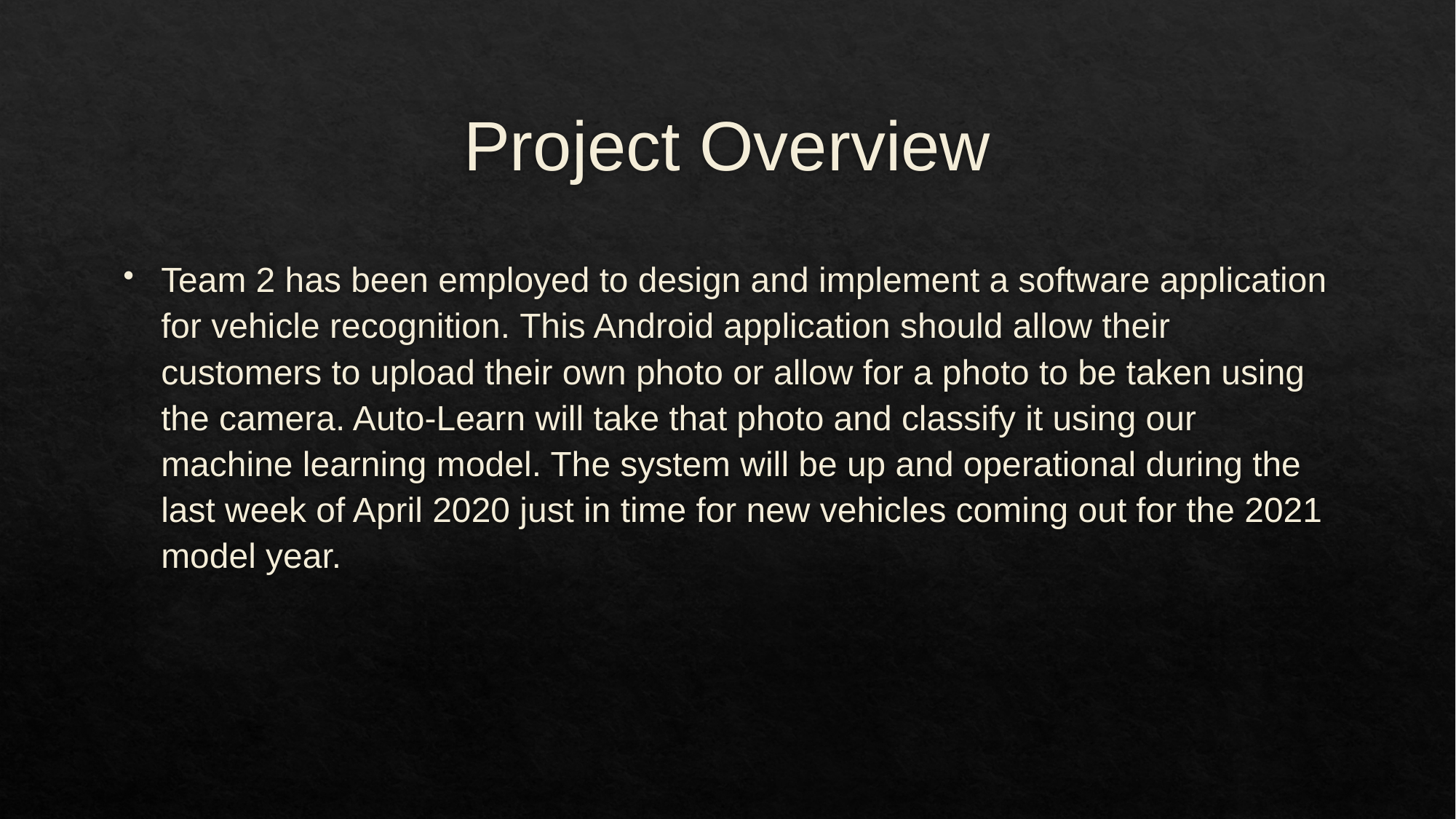

# Project Overview
Team 2 has been employed to design and implement a software application for vehicle recognition. This Android application should allow their customers to upload their own photo or allow for a photo to be taken using the camera. Auto-Learn will take that photo and classify it using our machine learning model. The system will be up and operational during the last week of April 2020 just in time for new vehicles coming out for the 2021 model year.